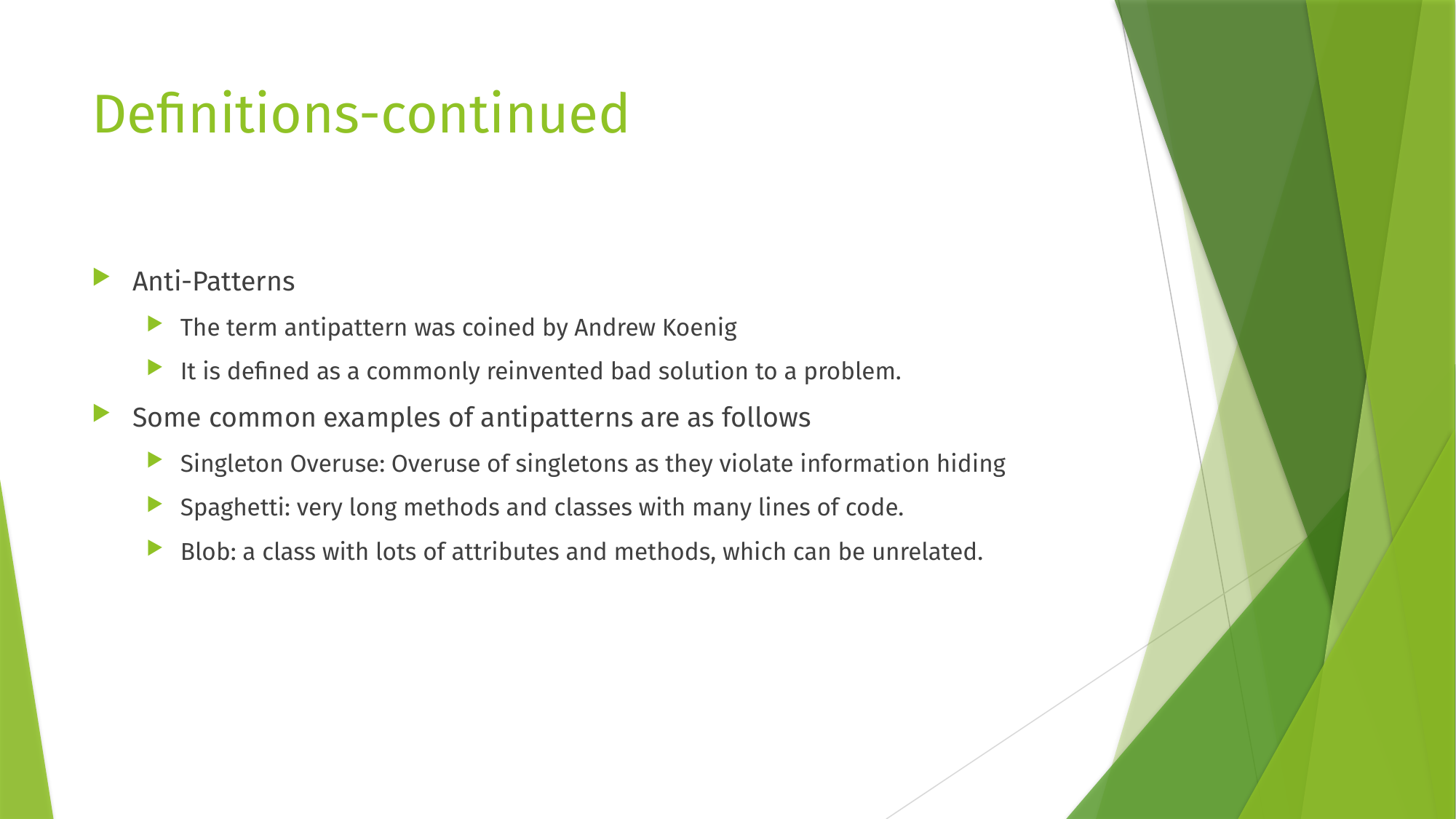

# Definitions-continued
Anti-Patterns
The term antipattern was coined by Andrew Koenig
It is defined as a commonly reinvented bad solution to a problem.
Some common examples of antipatterns are as follows
Singleton Overuse: Overuse of singletons as they violate information hiding
Spaghetti: very long methods and classes with many lines of code.
Blob: a class with lots of attributes and methods, which can be unrelated.